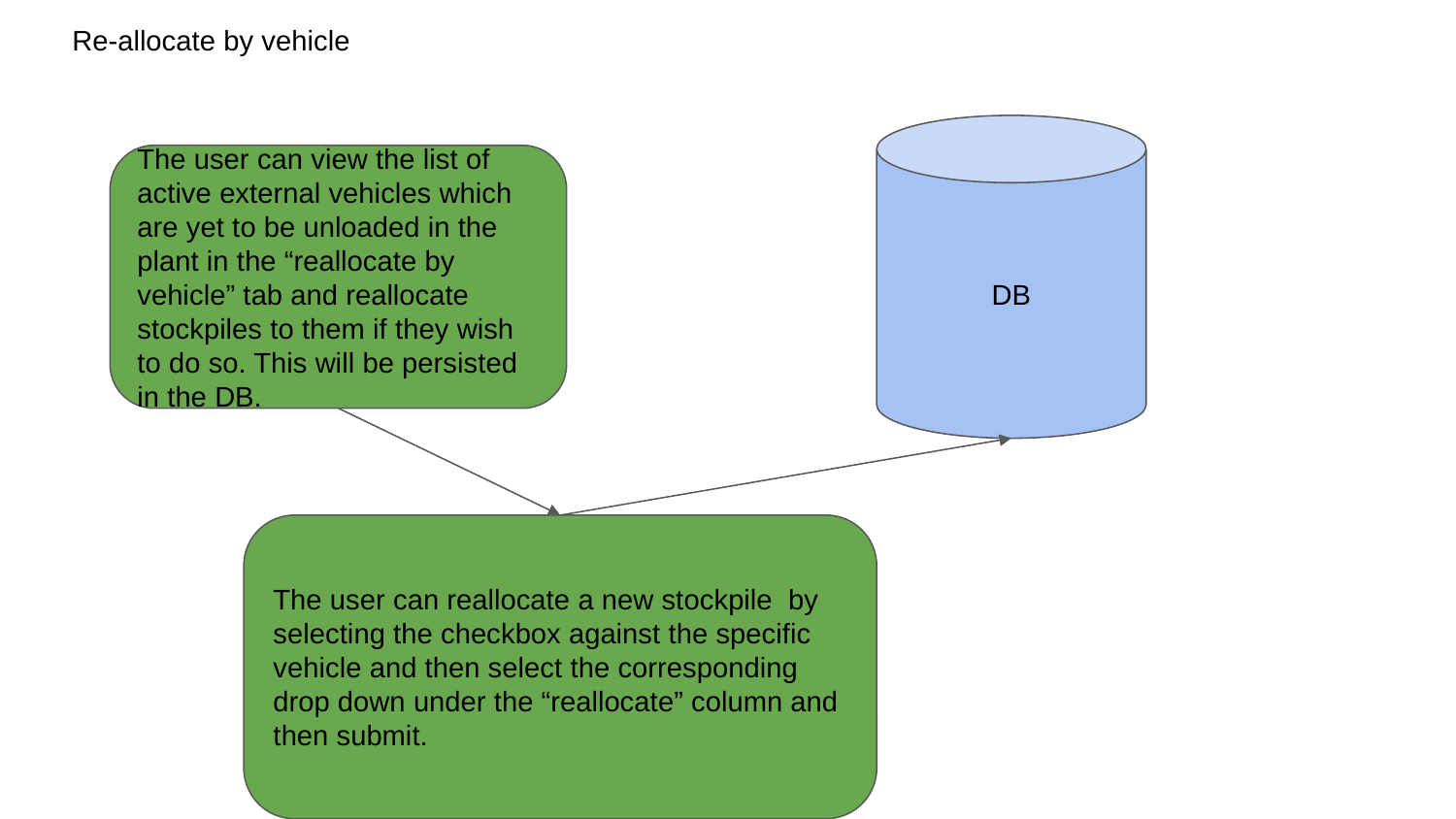

Re-allocate by vehicle
DB
The user can view the list of active external vehicles which are yet to be unloaded in the plant in the “reallocate by vehicle” tab and reallocate stockpiles to them if they wish to do so. This will be persisted in the DB.
The user can reallocate a new stockpile  by selecting the checkbox against the specific vehicle and then select the corresponding drop down under the “reallocate” column and then submit.